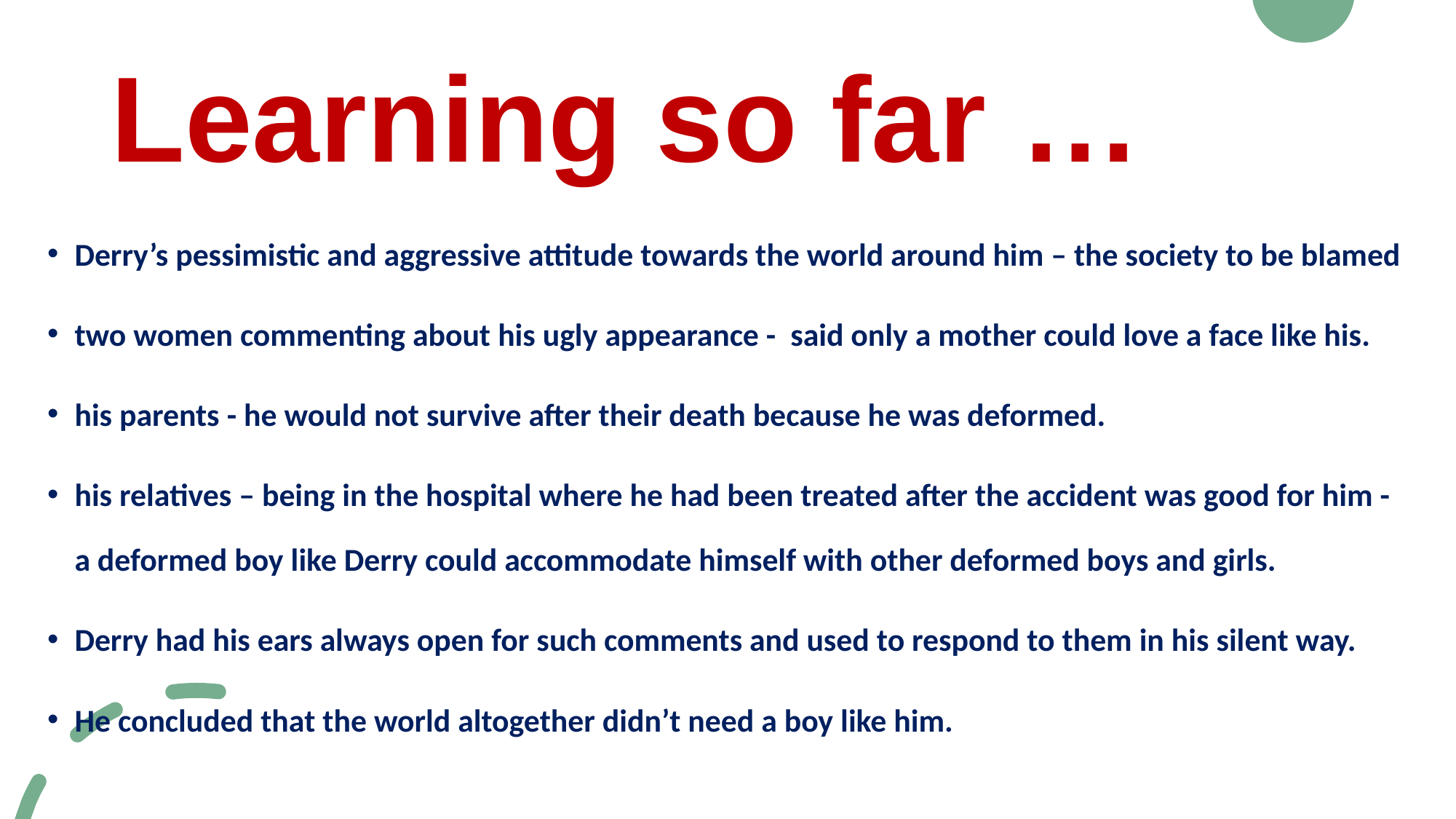

# Learning so far …
Derry’s pessimistic and aggressive attitude towards the world around him – the society to be blamed
two women commenting about his ugly appearance -  said only a mother could love a face like his.
his parents - he would not survive after their death because he was deformed.
his relatives – being in the hospital where he had been treated after the accident was good for him - a deformed boy like Derry could accommodate himself with other deformed boys and girls.
Derry had his ears always open for such comments and used to respond to them in his silent way.
He concluded that the world altogether didn’t need a boy like him.